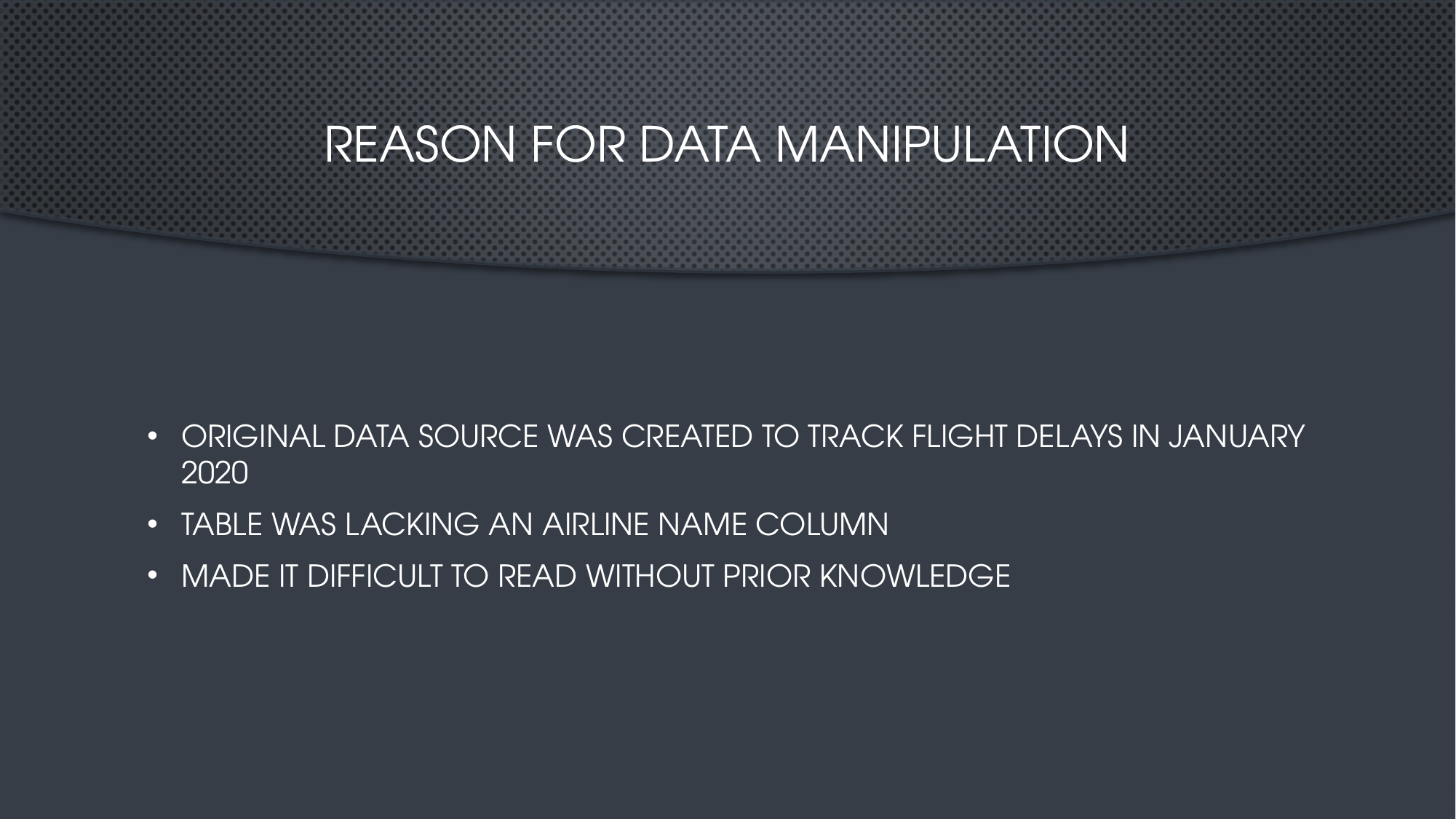

# Reason for data Manipulation
Original data source was created to track flight delays in January 2020
Table was lacking an airline name column
Made it difficult to read without prior knowledge